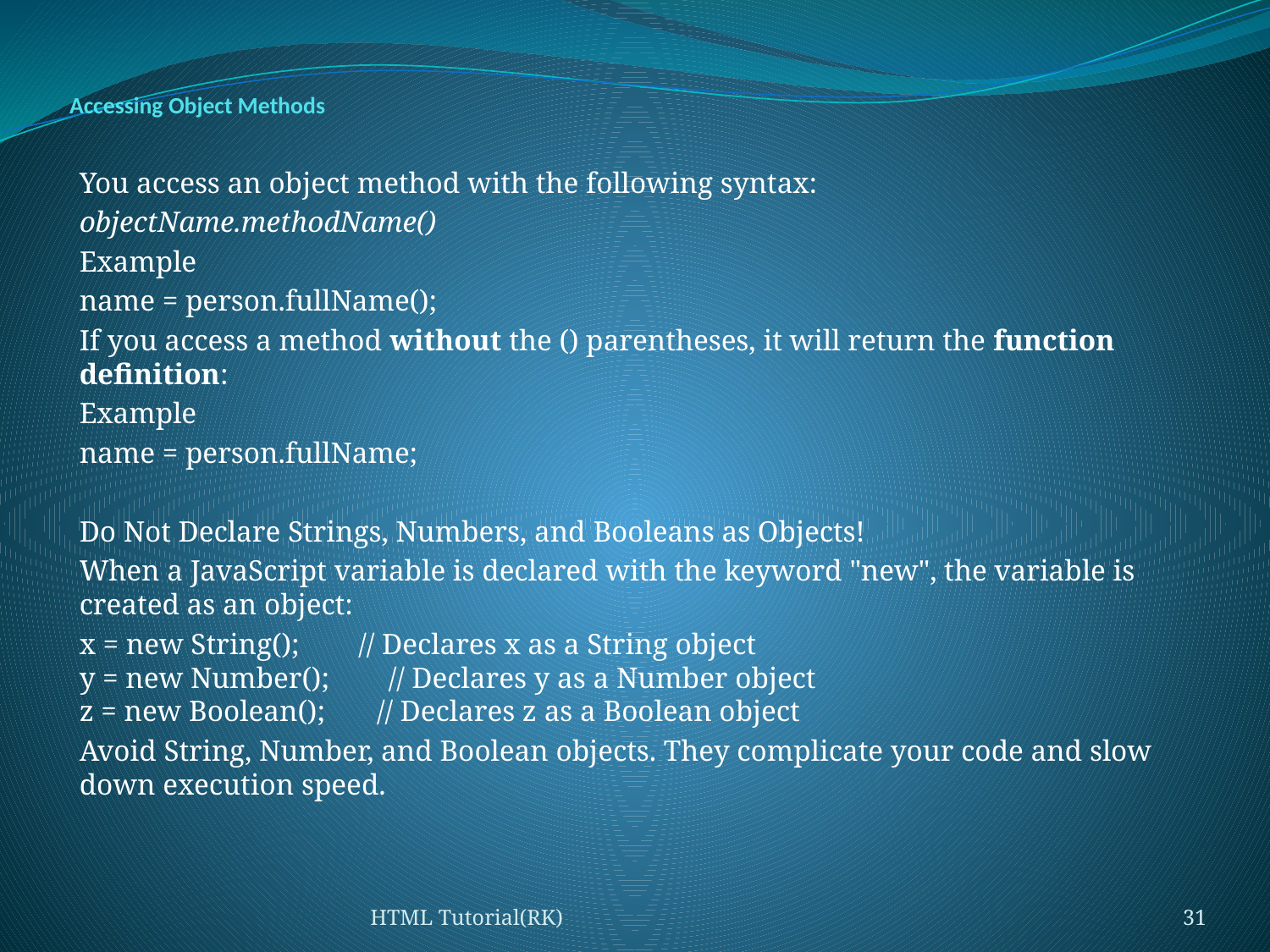

# Accessing Object Methods
You access an object method with the following syntax:
objectName.methodName()
Example
name = person.fullName();
If you access a method without the () parentheses, it will return the function definition:
Example
name = person.fullName;

Do Not Declare Strings, Numbers, and Booleans as Objects!
When a JavaScript variable is declared with the keyword "new", the variable is created as an object:
x = new String();        // Declares x as a String object
y = new Number();        // Declares y as a Number object
z = new Boolean();       // Declares z as a Boolean object
Avoid String, Number, and Boolean objects. They complicate your code and slow down execution speed.

HTML Tutorial(RK)
31